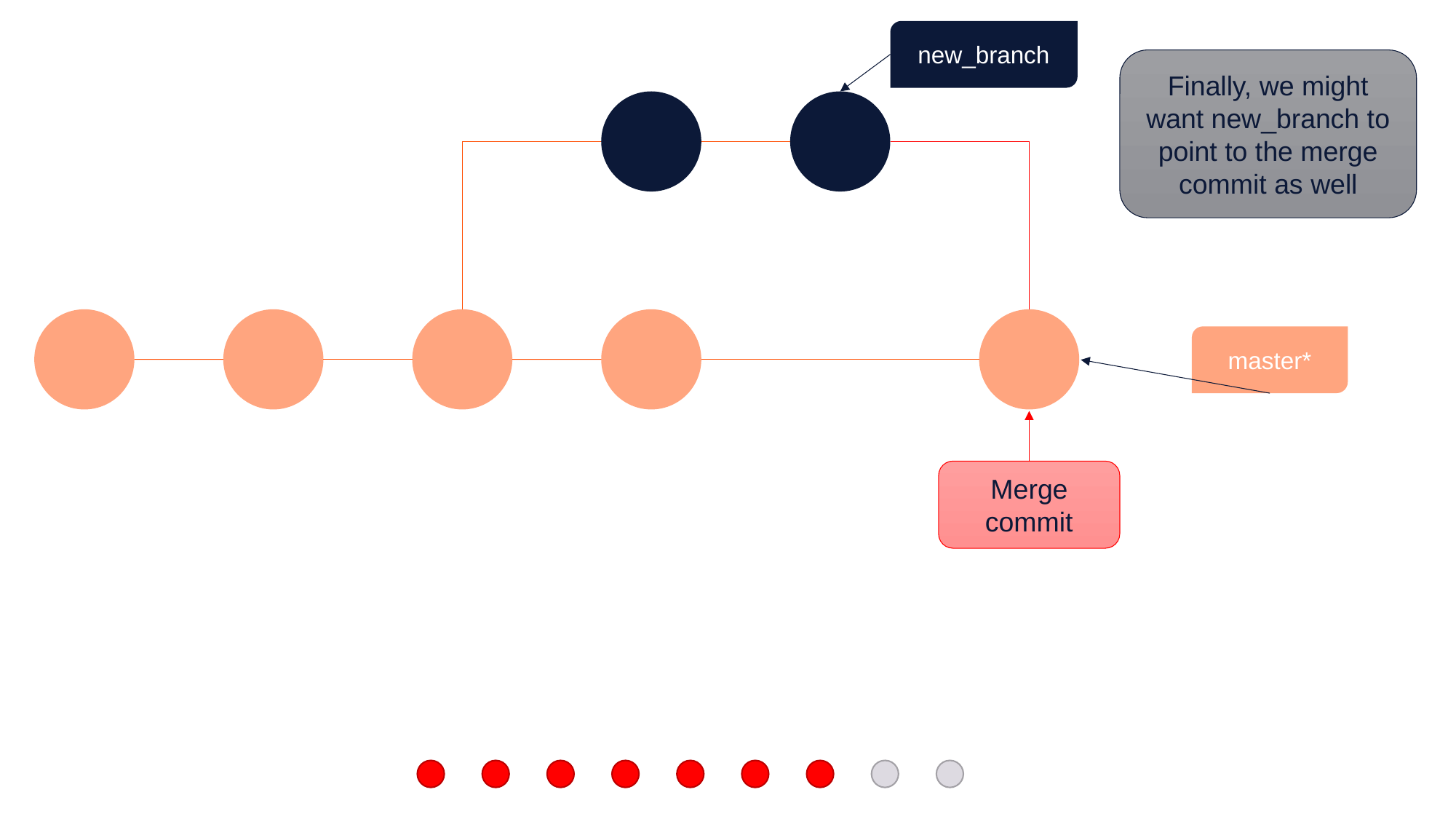

new_branch
Finally, we might want new_branch to point to the merge commit as well

master*
Merge commit